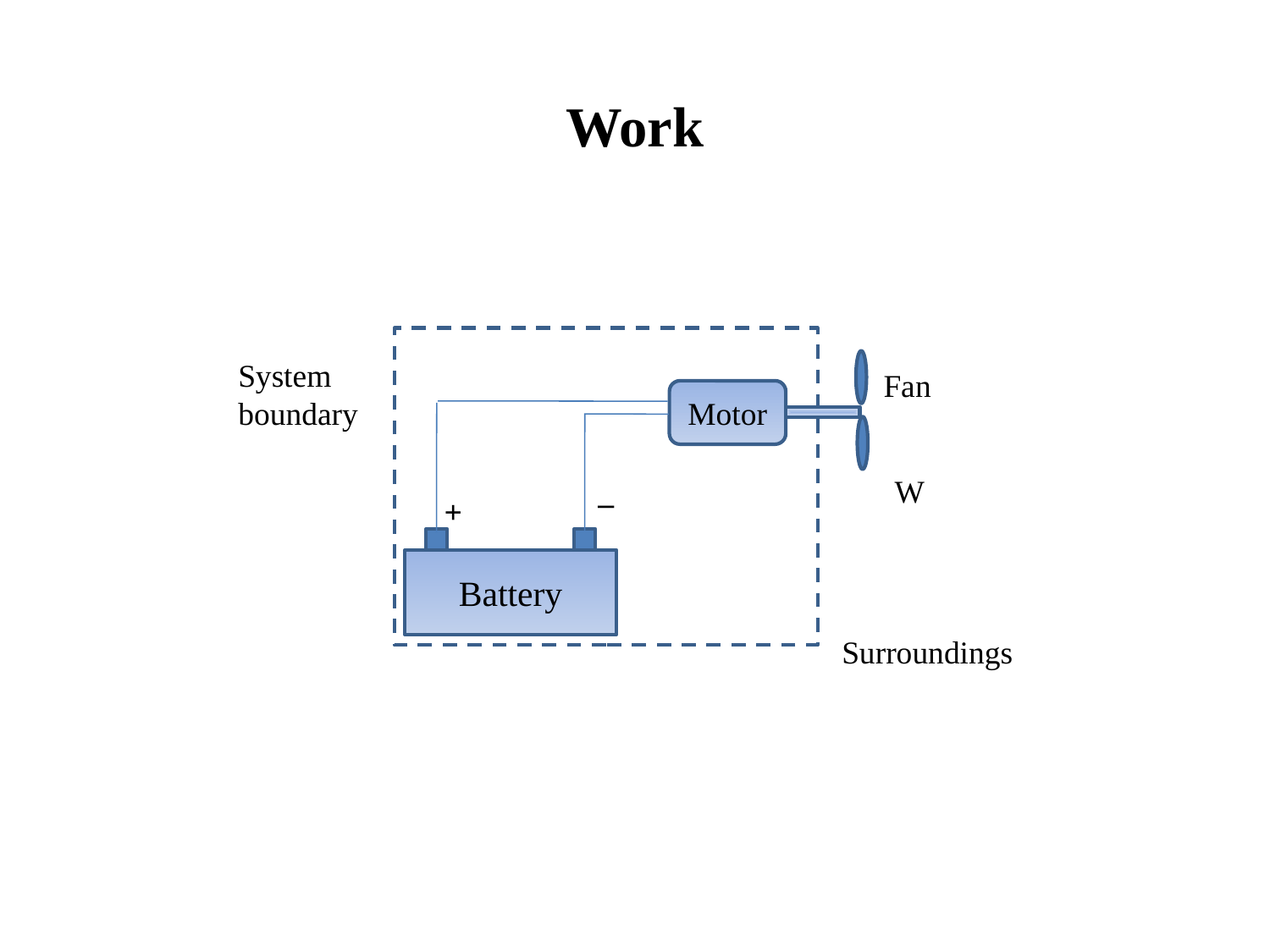

Work

System
boundary

Fan
Motor

W
_
+

Battery
Surroundings